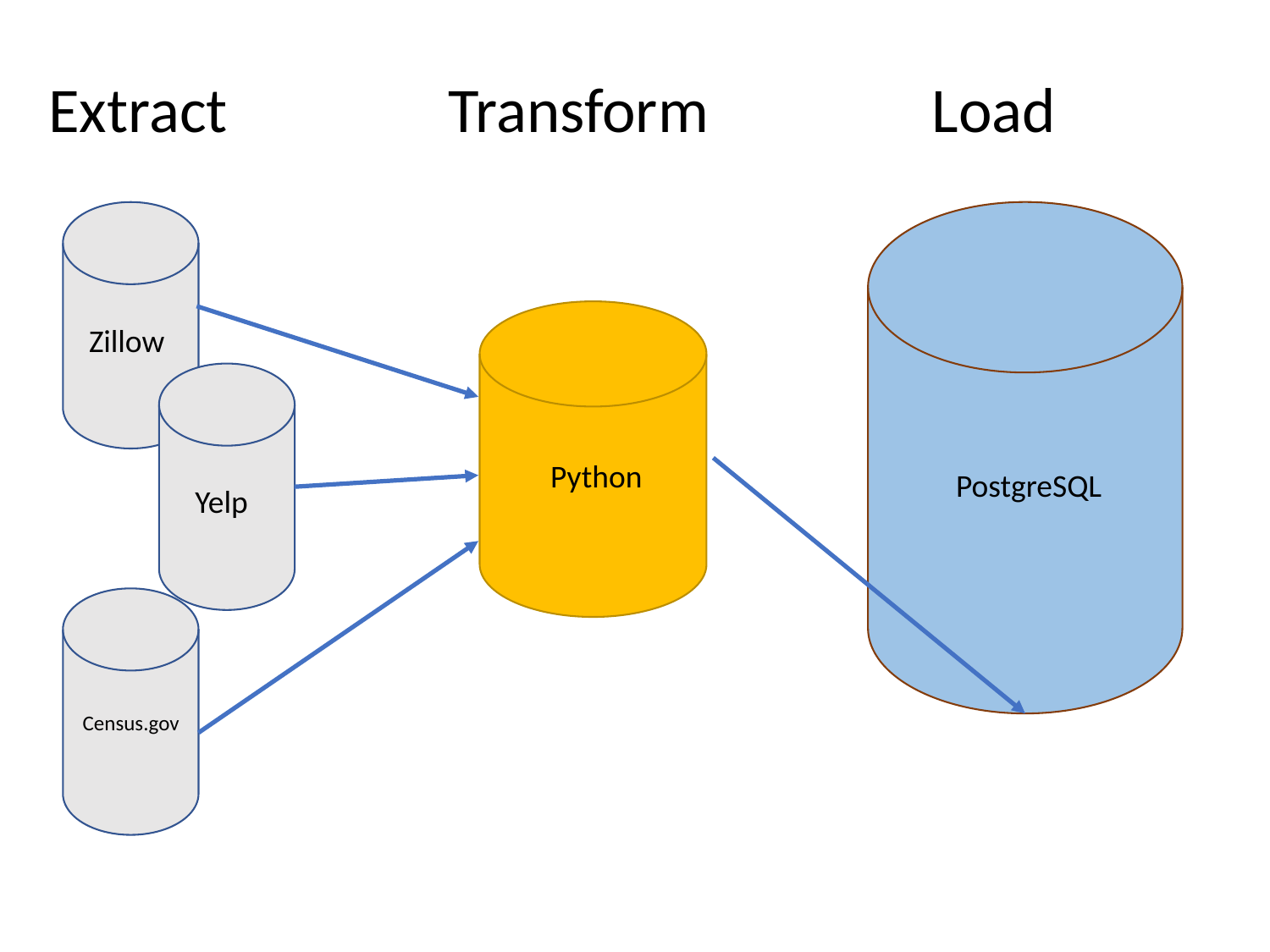

Transform
Load
Extract

Zillow

Python
PostgreSQL
Yelp

Census.gov